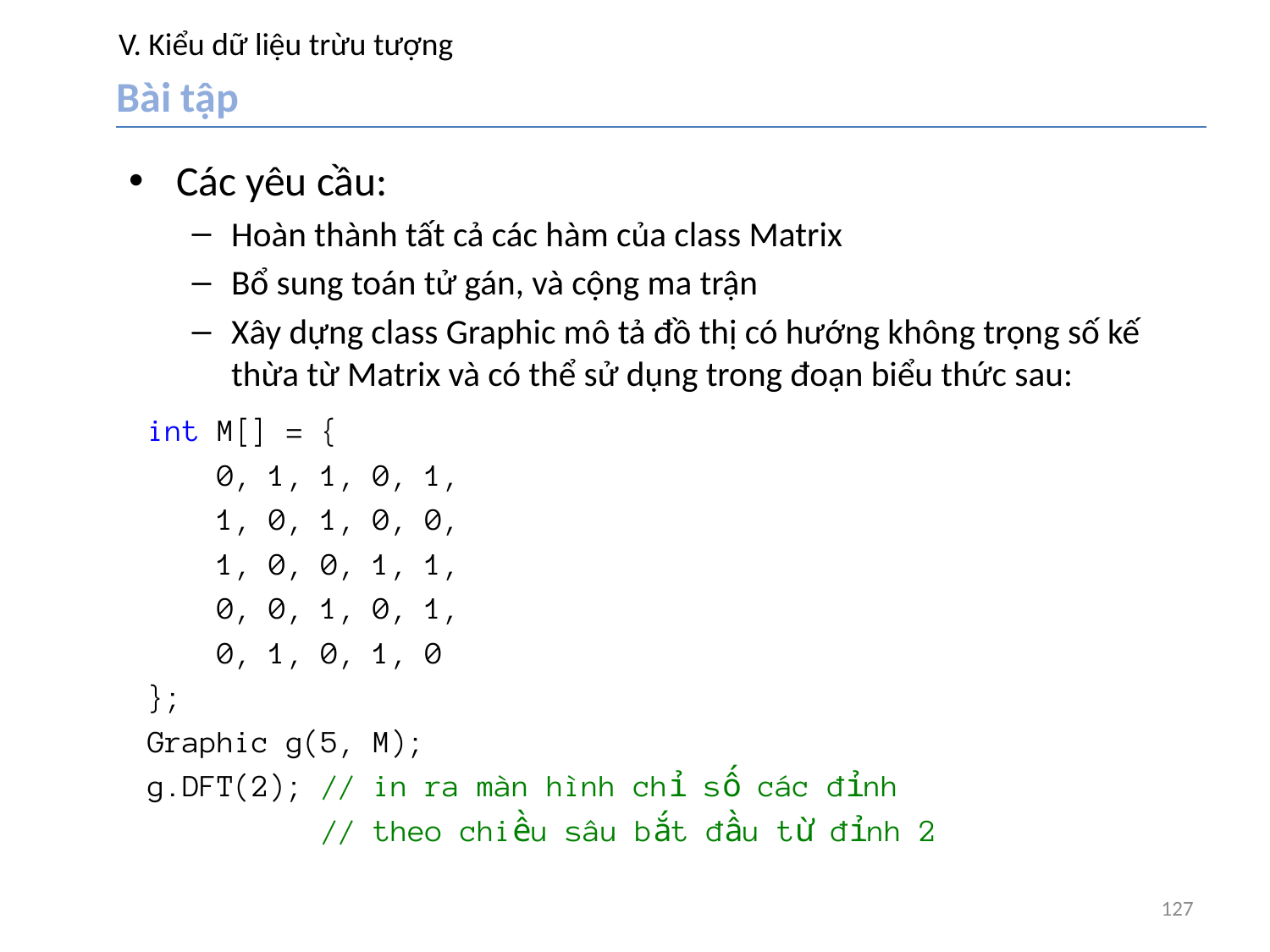

# V. Kiểu dữ liệu trừu tượng
Bài tập
Các yêu cầu:
Hoàn thành tất cả các hàm của class Matrix
Bổ sung toán tử gán, và cộng ma trận
Xây dựng class Graphic mô tả đồ thị có hướng không trọng số kế thừa từ Matrix và có thể sử dụng trong đoạn biểu thức sau:
int M[] = {
    0, 1, 1, 0, 1,
    1, 0, 1, 0, 0,
    1, 0, 0, 1, 1,
    0, 0, 1, 0, 1,
    0, 1, 0, 1, 0
};
Graphic g(5, M);
g.DFT(2); // in ra màn hình chỉ số các đỉnh
          // theo chiều sâu bắt đầu từ đỉnh 2
127